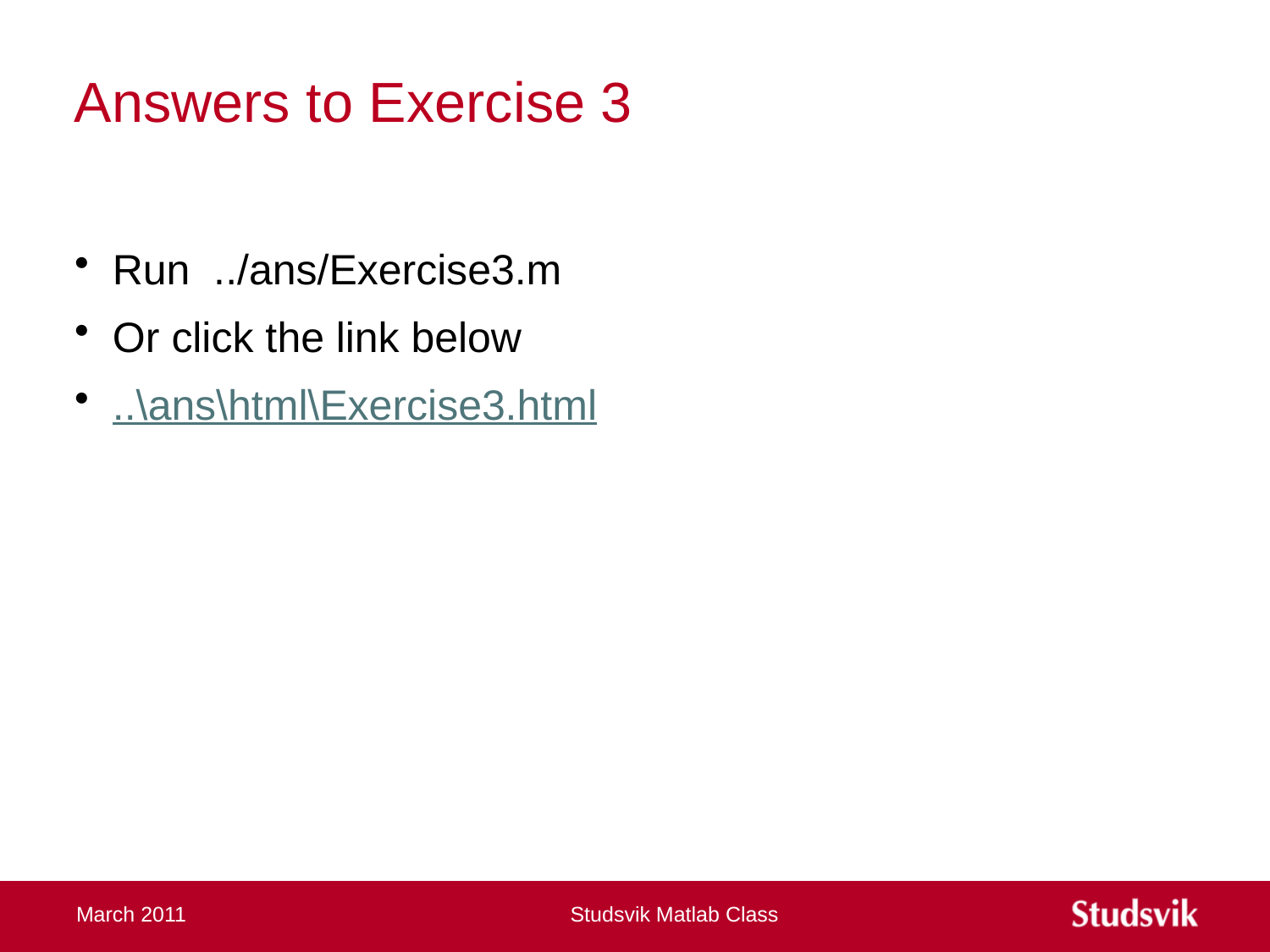

# Answers to Exercise 3
Run  ../ans/Exercise3.m
Or click the link below
..\ans\html\Exercise3.html
March 2011
Studsvik Matlab Class